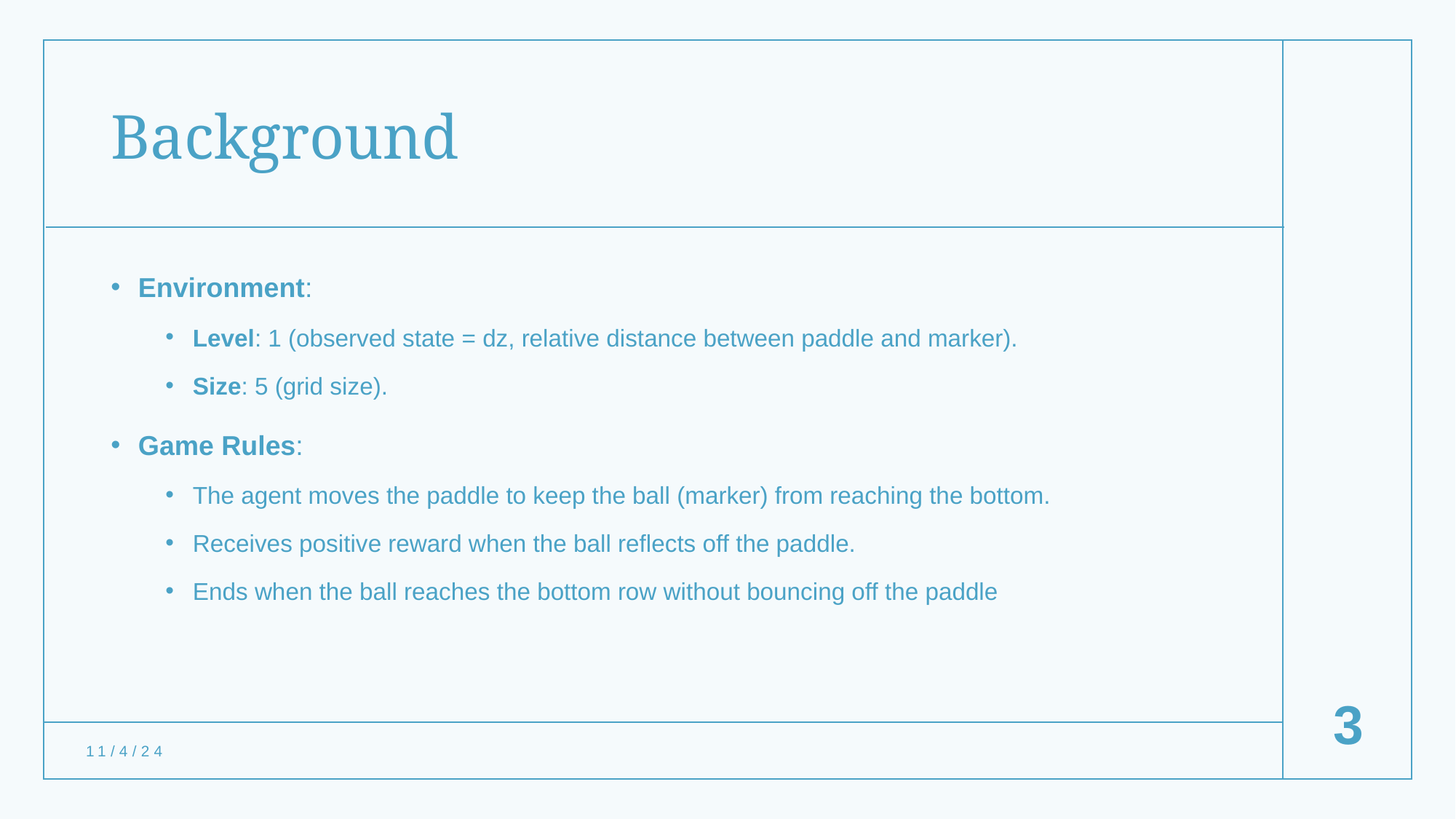

# Background
Environment:
Level: 1 (observed state = dz, relative distance between paddle and marker).
Size: 5 (grid size).
Game Rules:
The agent moves the paddle to keep the ball (marker) from reaching the bottom.
Receives positive reward when the ball reflects off the paddle.
Ends when the ball reaches the bottom row without bouncing off the paddle

3
11/4/24